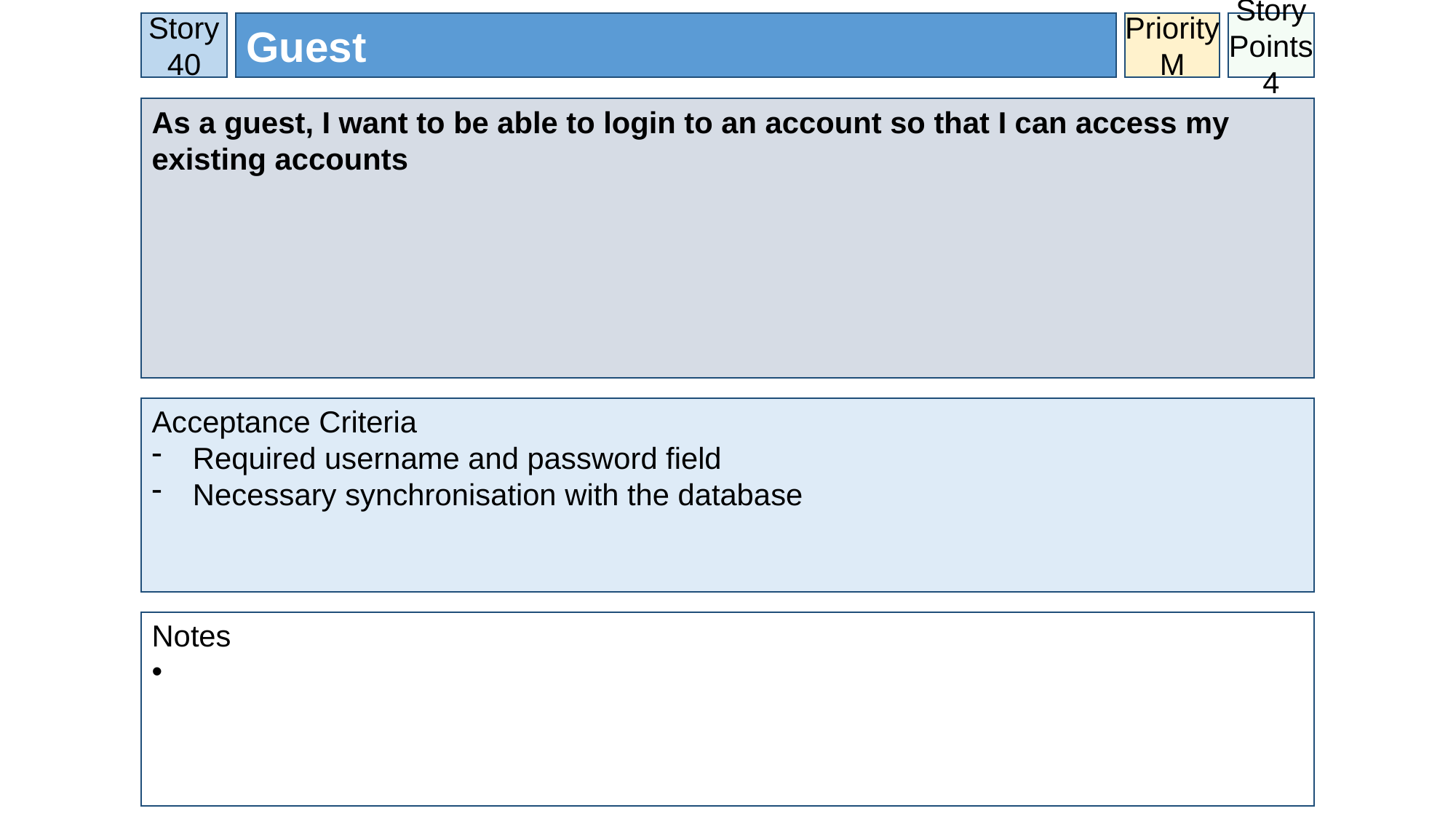

Story 40
Guest
Priority
M
Story Points
4
As a guest, I want to be able to login to an account so that I can access my existing accounts
Acceptance Criteria
Required username and password field
Necessary synchronisation with the database
Notes